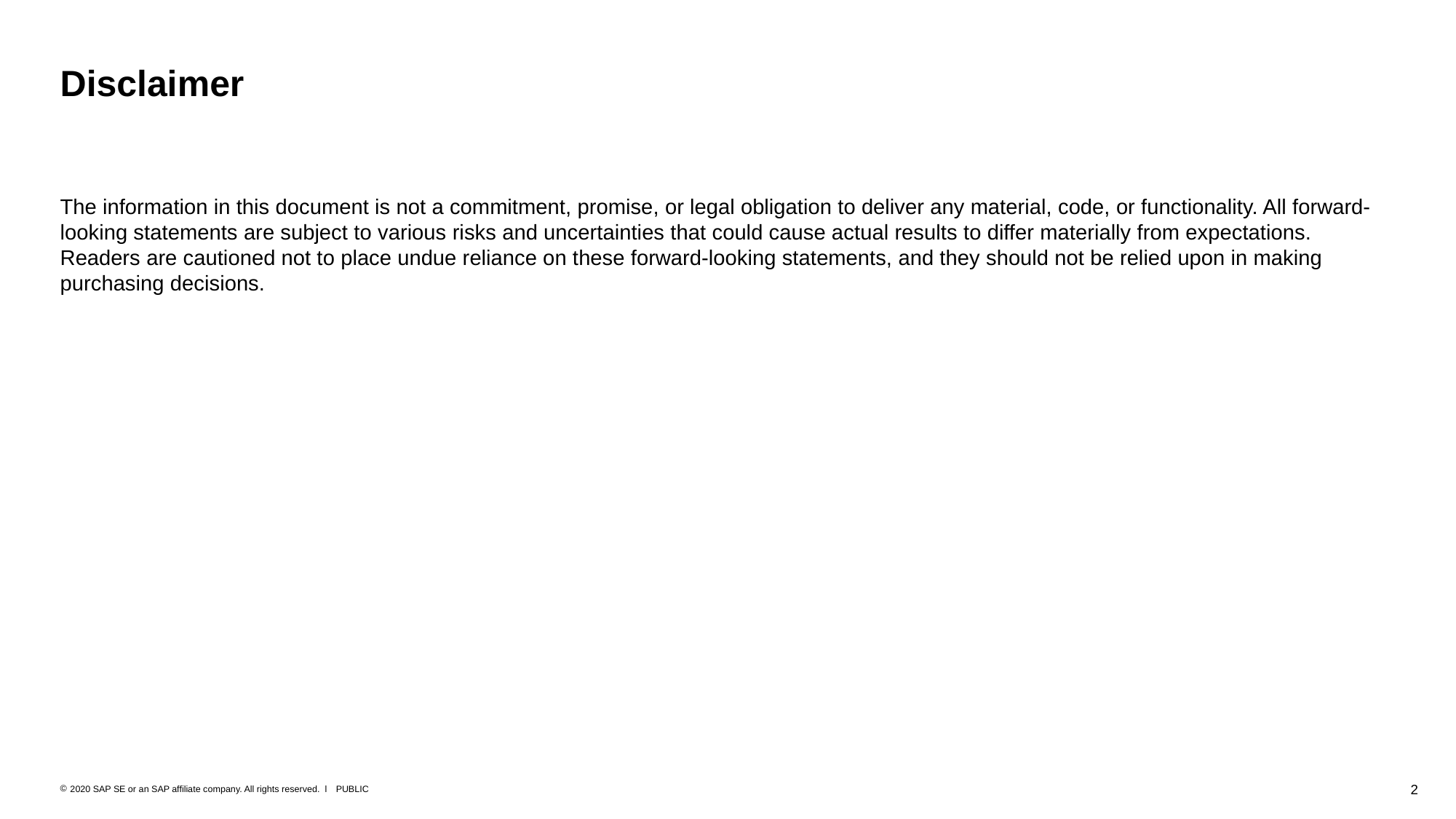

# Disclaimer
The information in this document is not a commitment, promise, or legal obligation to deliver any material, code, or functionality. All forward-looking statements are subject to various risks and uncertainties that could cause actual results to differ materially from expectations. Readers are cautioned not to place undue reliance on these forward-looking statements, and they should not be relied upon in making purchasing decisions.